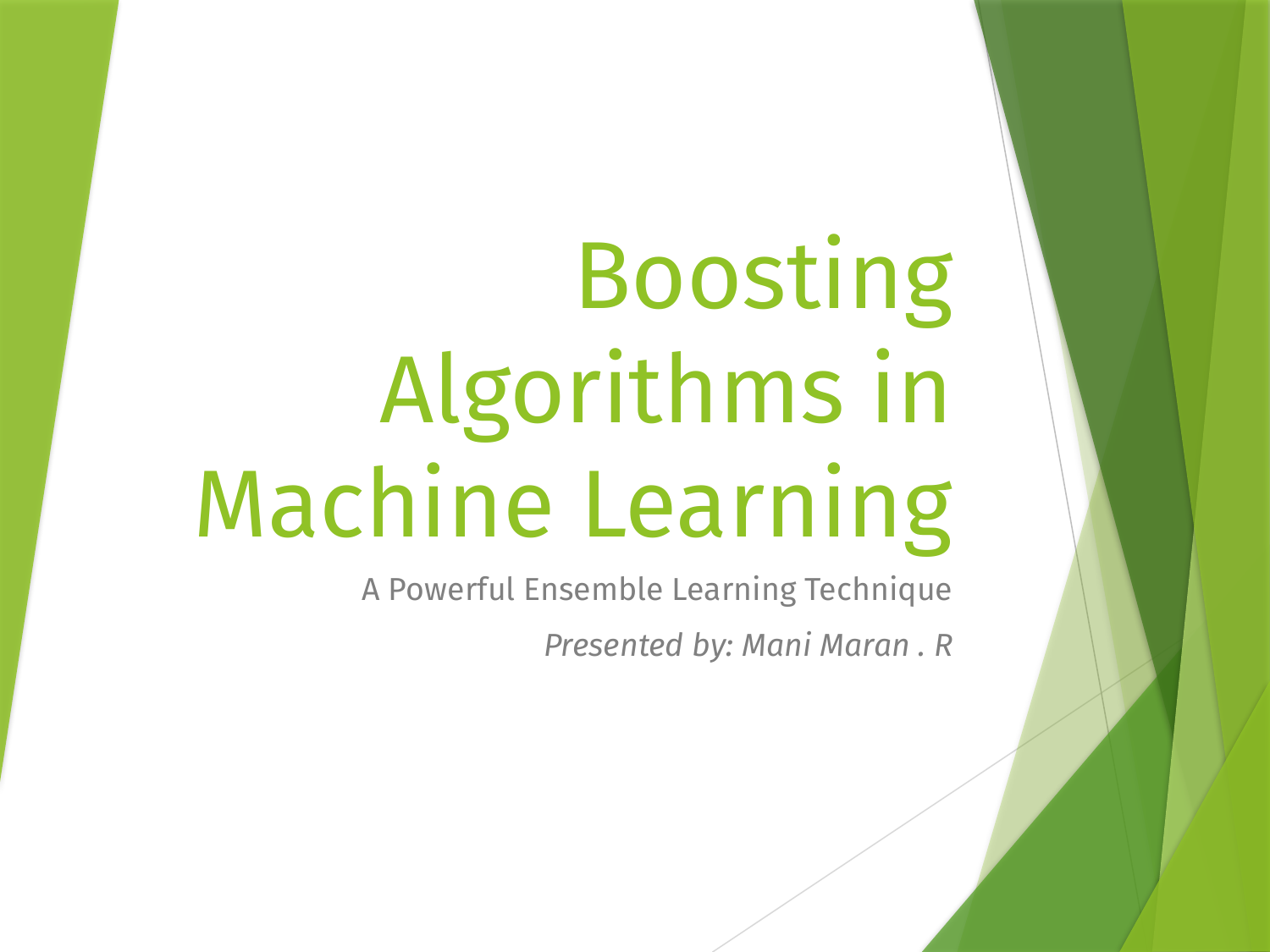

# Boosting Algorithms in Machine Learning
A Powerful Ensemble Learning Technique
Presented by: Mani Maran . R